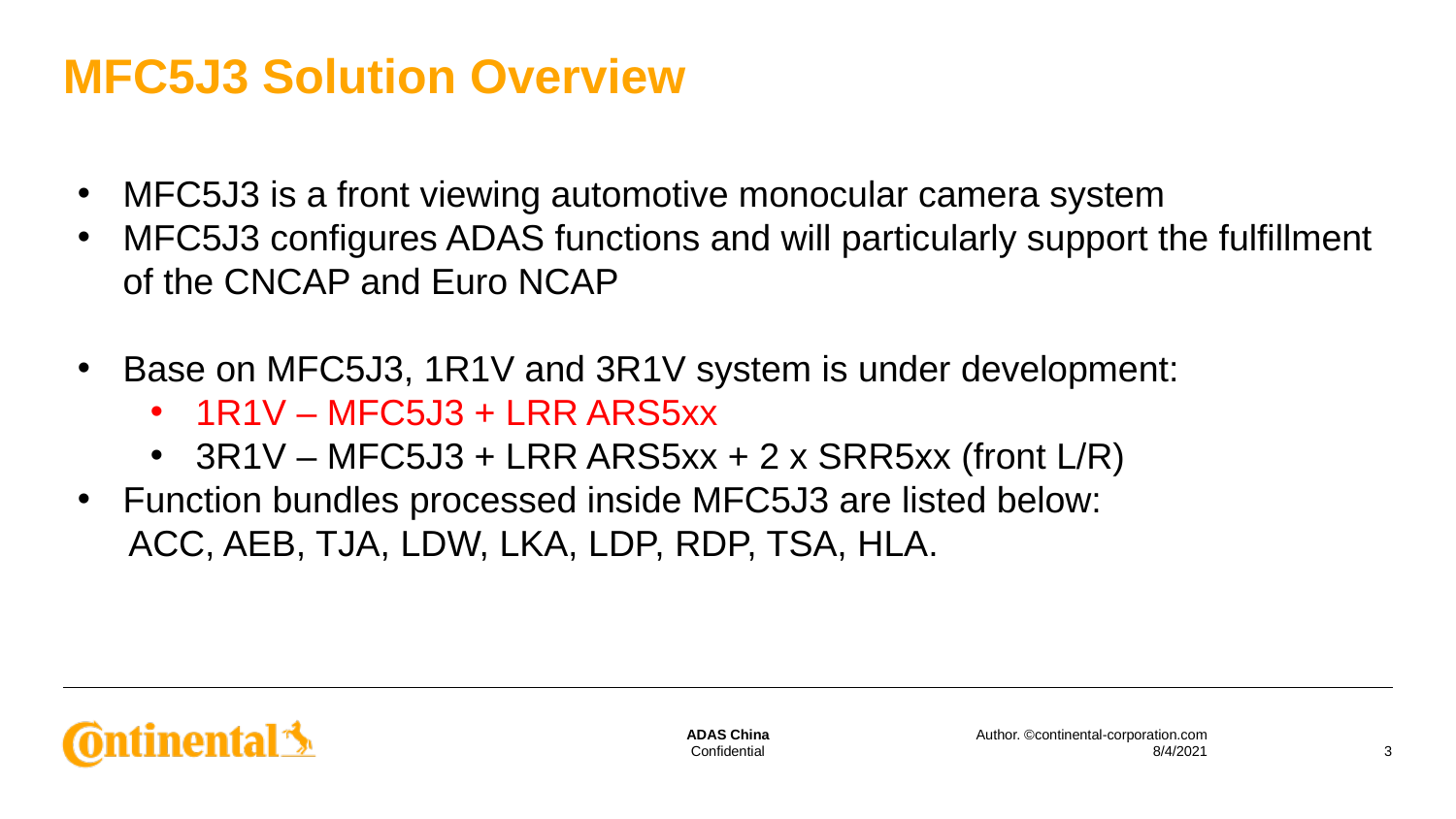

# MFC5J3 Solution Overview
MFC5J3 is a front viewing automotive monocular camera system
MFC5J3 configures ADAS functions and will particularly support the fulfillment of the CNCAP and Euro NCAP

Base on MFC5J3, 1R1V and 3R1V system is under development:
1R1V – MFC5J3 + LRR ARS5xx
3R1V – MFC5J3 + LRR ARS5xx + 2 x SRR5xx (front L/R)
Function bundles processed inside MFC5J3 are listed below:
     ACC, AEB, TJA, LDW, LKA, LDP, RDP, TSA, HLA.